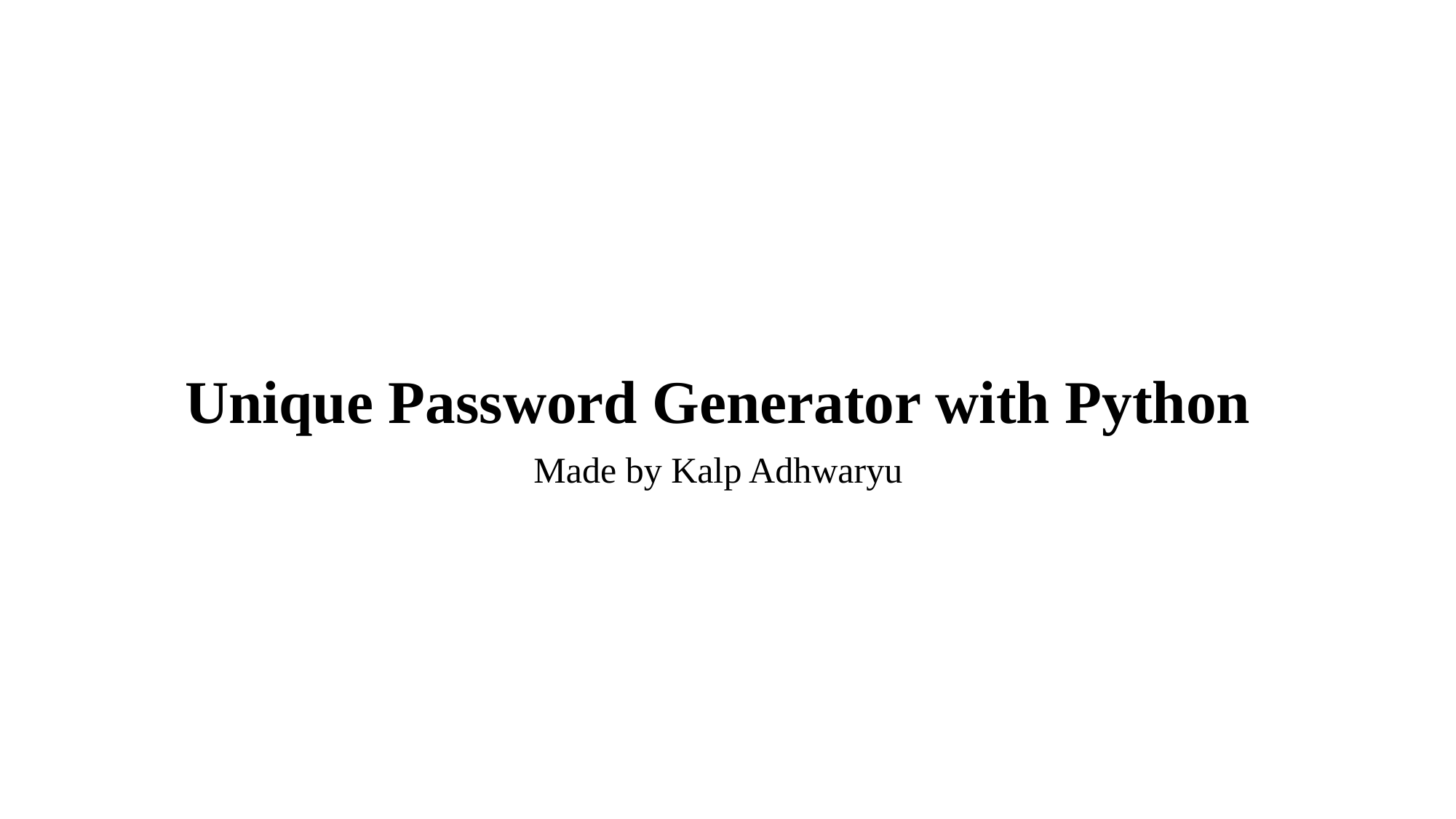

Unique Password Generator with Python
Made by Kalp Adhwaryu